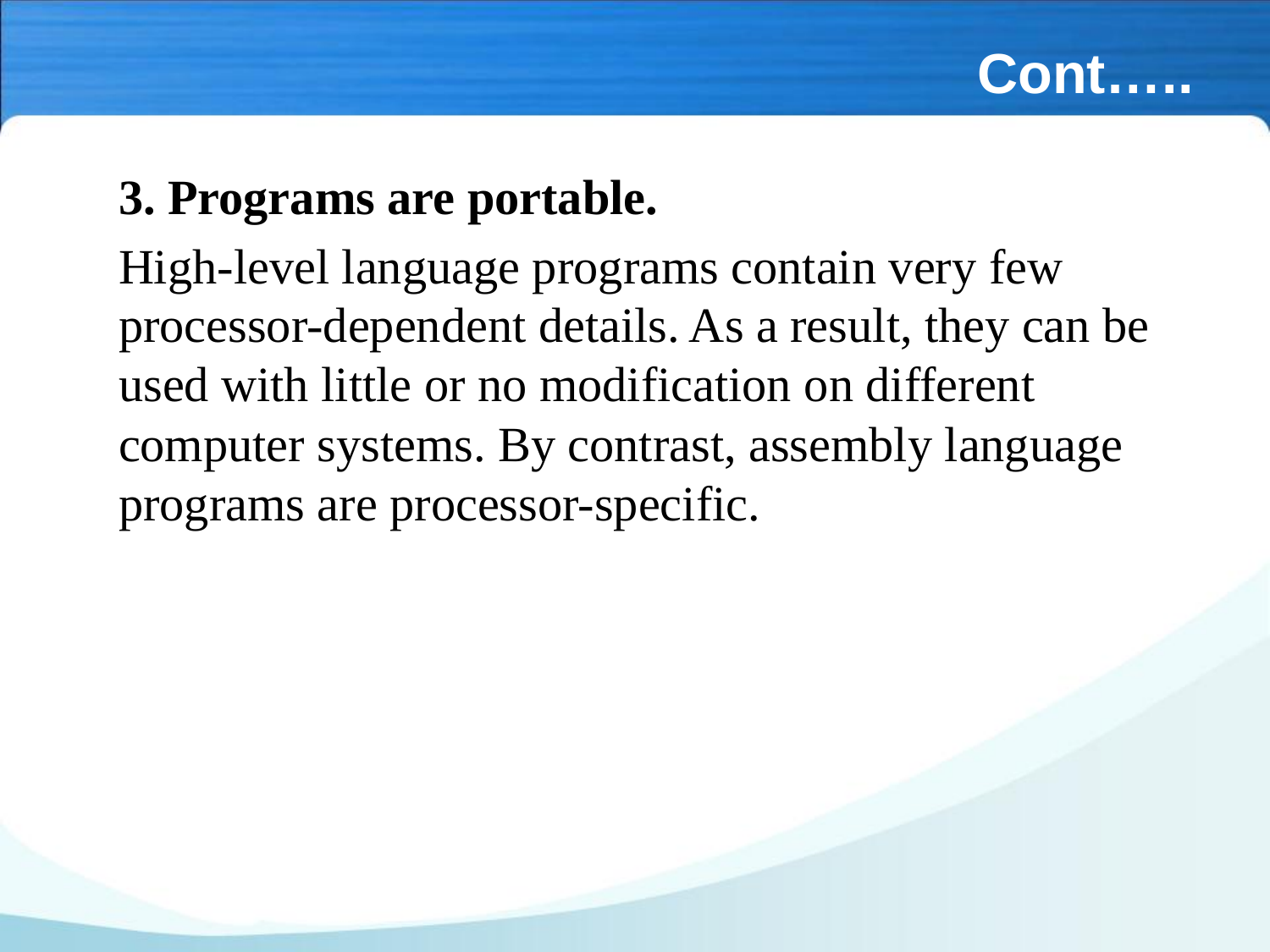

# Cont…..
3. Programs are portable.
High-level language programs contain very few processor-dependent details. As a result, they can be used with little or no modification on different computer systems. By contrast, assembly language programs are processor-specific.